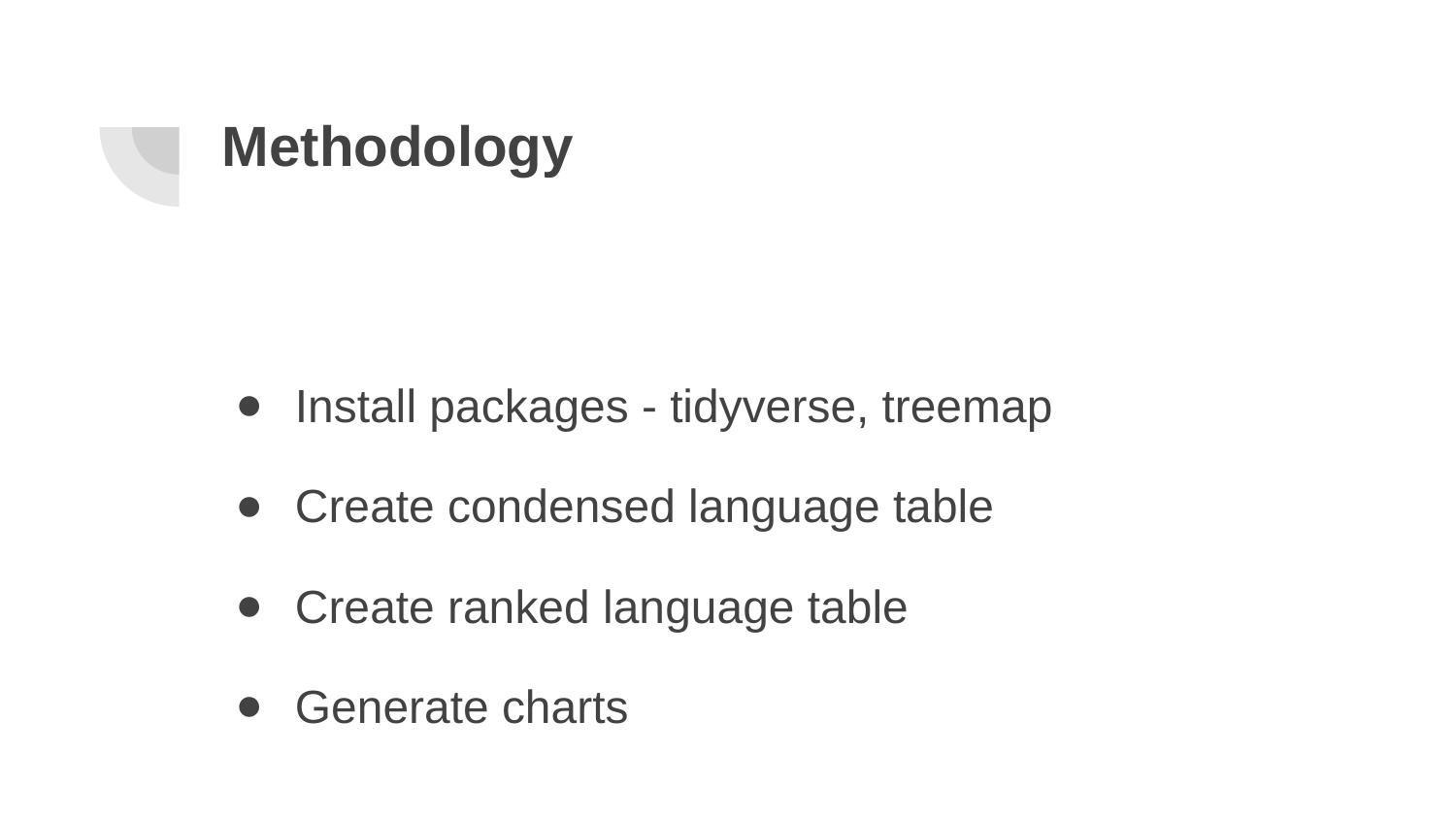

# Methodology
Install packages - tidyverse, treemap
Create condensed language table
Create ranked language table
Generate charts